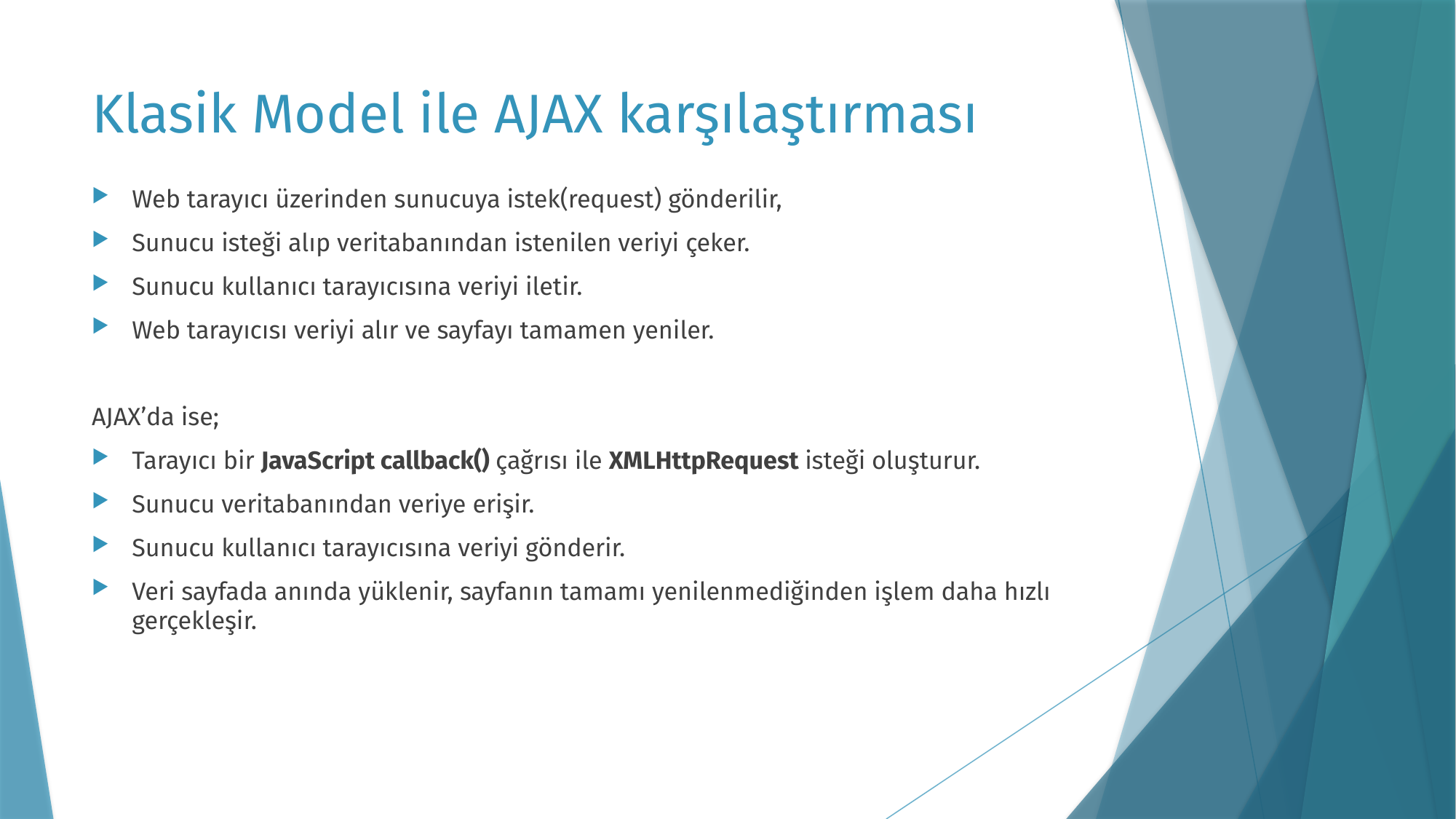

# Klasik Model ile AJAX karşılaştırması
Web tarayıcı üzerinden sunucuya istek(request) gönderilir,
Sunucu isteği alıp veritabanından istenilen veriyi çeker.
Sunucu kullanıcı tarayıcısına veriyi iletir.
Web tarayıcısı veriyi alır ve sayfayı tamamen yeniler.

AJAX’da ise;
Tarayıcı bir JavaScript callback() çağrısı ile XMLHttpRequest isteği oluşturur.
Sunucu veritabanından veriye erişir.
Sunucu kullanıcı tarayıcısına veriyi gönderir.
Veri sayfada anında yüklenir, sayfanın tamamı yenilenmediğinden işlem daha hızlı gerçekleşir.